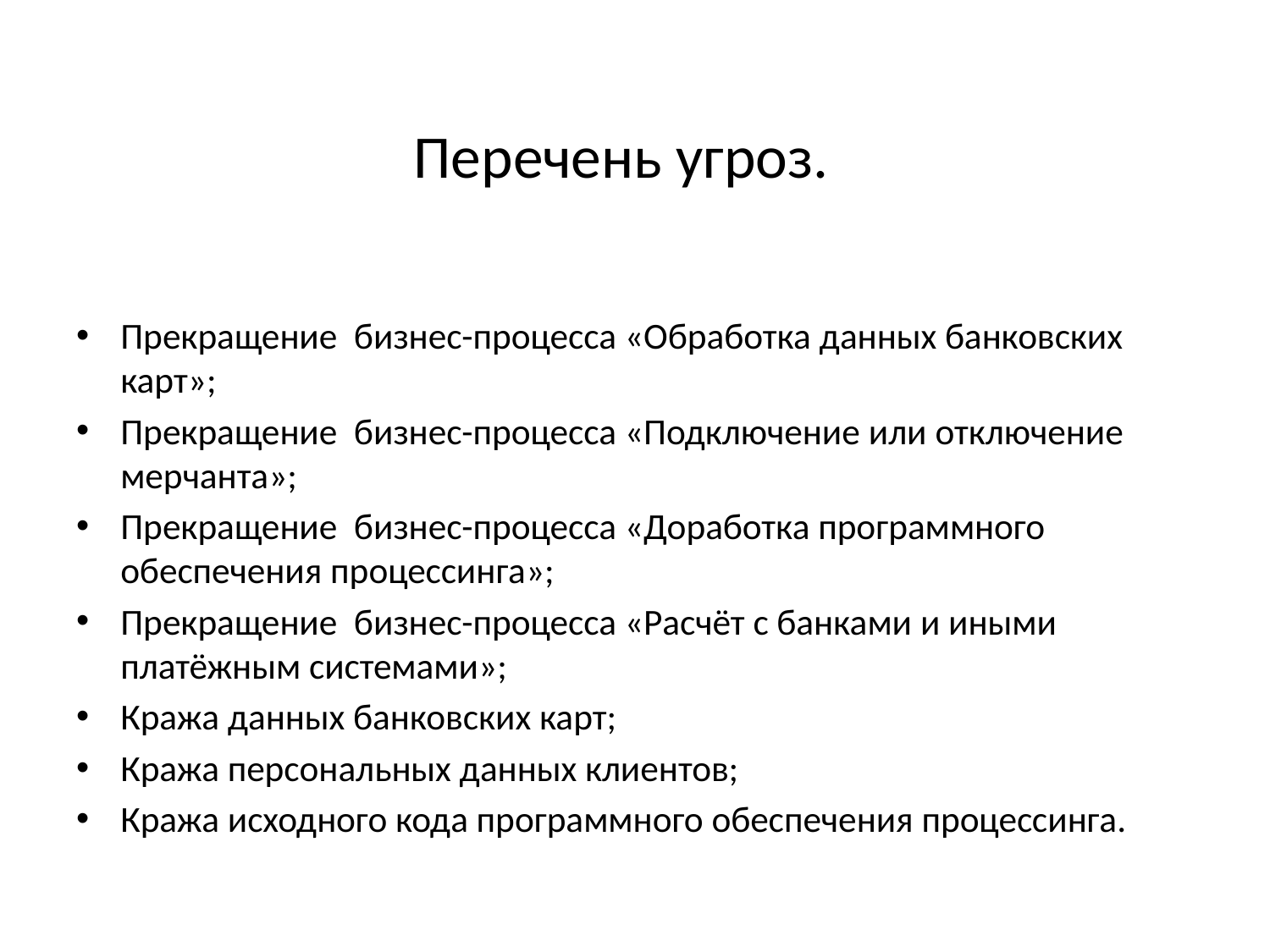

# Перечень угроз.
Прекращение  бизнес-процесса «Обработка данных банковских карт»;
Прекращение  бизнес-процесса «Подключение или отключение мерчанта»;
Прекращение  бизнес-процесса «Доработка программного обеспечения процессинга»;
Прекращение  бизнес-процесса «Расчёт с банками и иными платёжным системами»;
Кража данных банковских карт;
Кража персональных данных клиентов;
Кража исходного кода программного обеспечения процессинга.